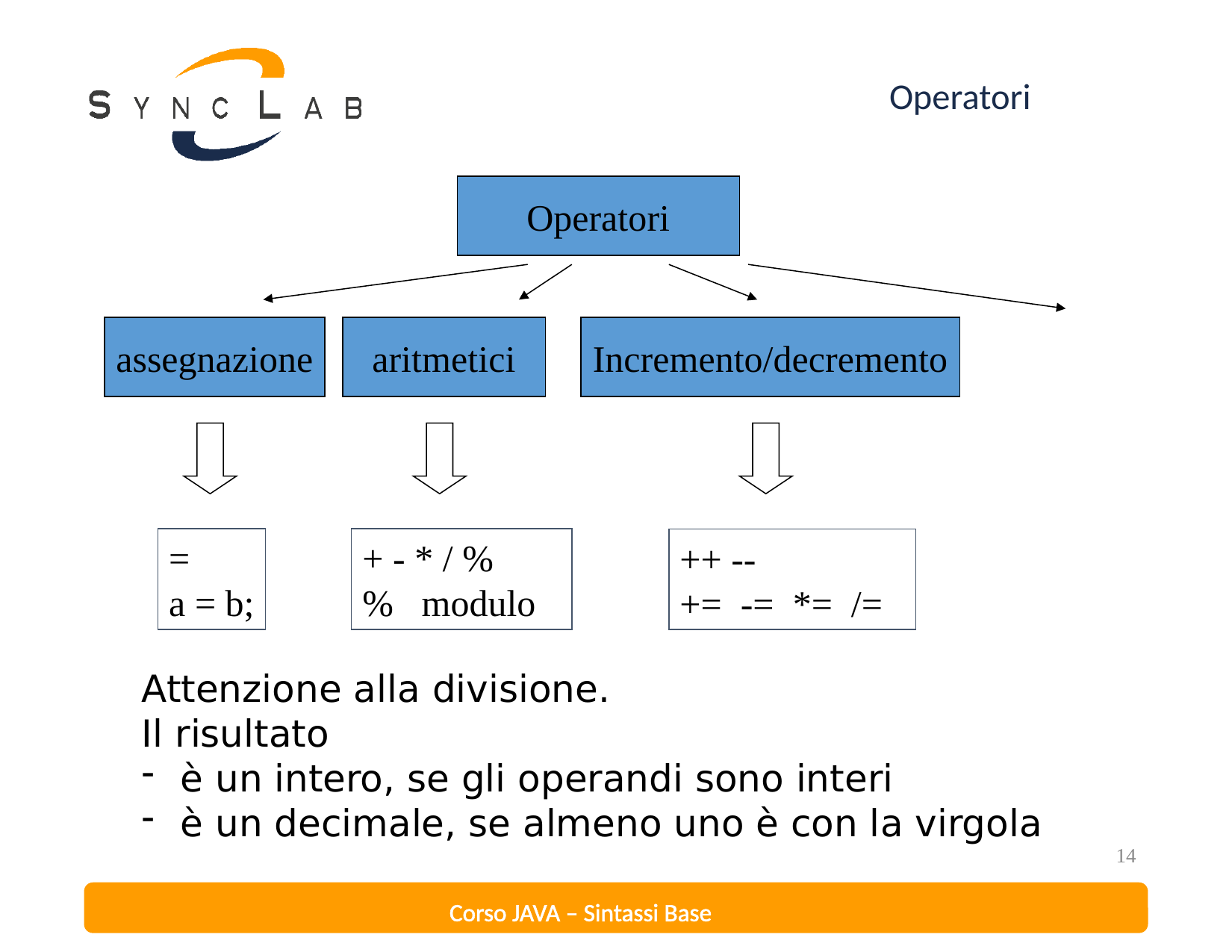

# Operatori
Operatori

assegnazione
aritmetici
Incremento/decremento

=
a = b;
+ - * / %
%   modulo
++ --
+=  -=  *=  /=
Attenzione alla divisione.
Il risultato
 è un intero, se gli operandi sono interi
 è un decimale, se almeno uno è con la virgola
14
Corso JAVA – Sintassi Base